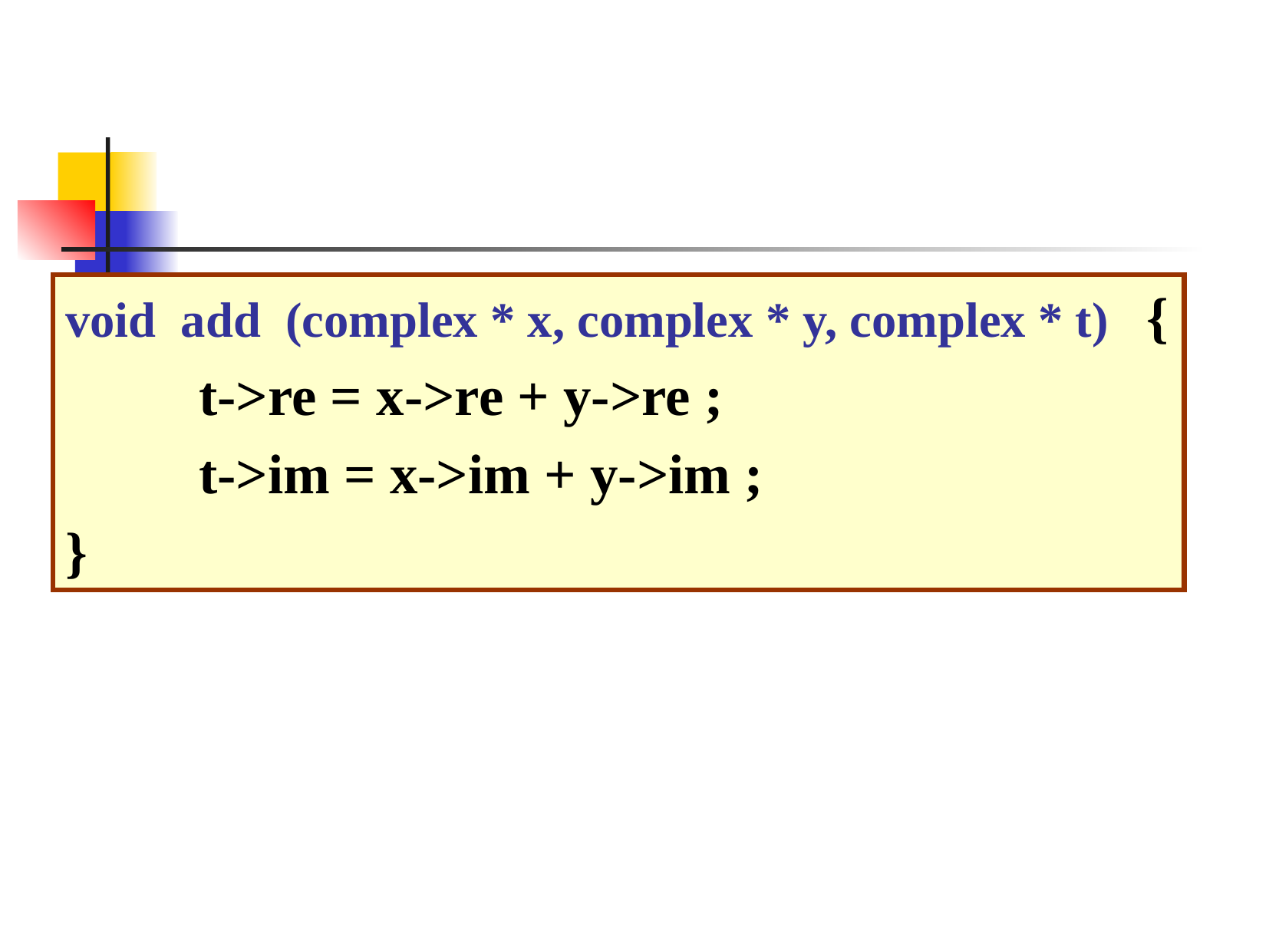

void  add  (complex * x, complex * y, complex * t)   {
     t->re = x->re + y->re ;
     t->im = x->im + y->im ;
}